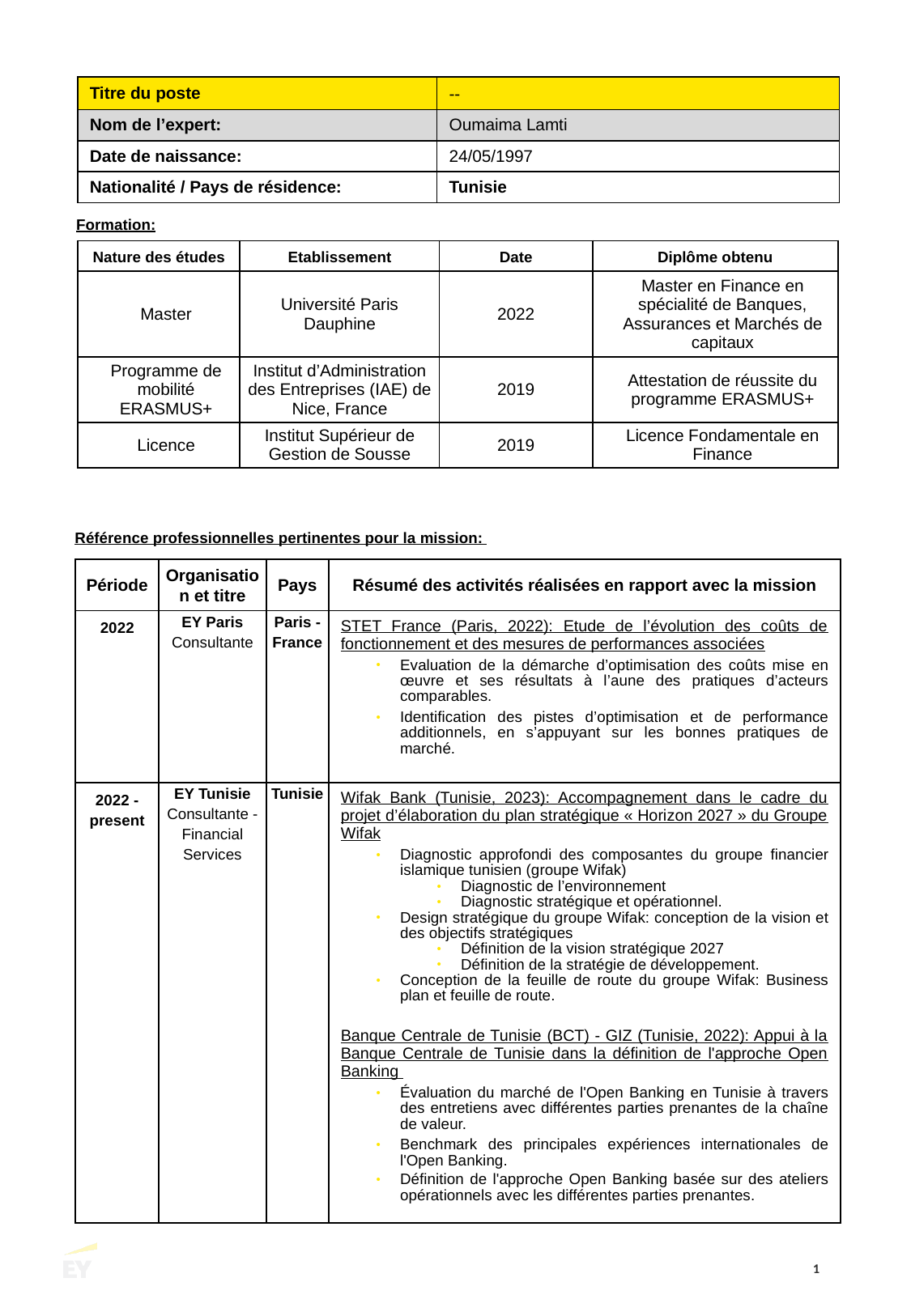

| Titre du poste | -- |
| --- | --- |
| Nom de l’expert: | Oumaima Lamti |
| Date de naissance: | 24/05/1997 |
| Nationalité / Pays de résidence: | Tunisie |
Formation:
| Nature des études | Etablissement | Date | Diplôme obtenu |
| --- | --- | --- | --- |
| Master | Université Paris Dauphine | 2022 | Master en Finance en spécialité de Banques, Assurances et Marchés de capitaux |
| Programme de mobilité ERASMUS+ | Institut d’Administration des Entreprises (IAE) de Nice, France | 2019 | Attestation de réussite du programme ERASMUS+ |
| Licence | Institut Supérieur de Gestion de Sousse | 2019 | Licence Fondamentale en Finance |
Référence professionnelles pertinentes pour la mission:
| Période | Organisation et titre | Pays | Résumé des activités réalisées en rapport avec la mission |
| --- | --- | --- | --- |
| 2022 | EY Paris Consultante | Paris - France | STET France (Paris, 2022): Etude de l’évolution des coûts de fonctionnement et des mesures de performances associées Evaluation de la démarche d’optimisation des coûts mise en œuvre et ses résultats à l’aune des pratiques d’acteurs comparables. Identification des pistes d’optimisation et de performance additionnels, en s’appuyant sur les bonnes pratiques de marché. |
| 2022 - present | EY Tunisie Consultante -Financial Services | Tunisie | Wifak Bank (Tunisie, 2023): Accompagnement dans le cadre du projet d’élaboration du plan stratégique « Horizon 2027 » du Groupe Wifak Diagnostic approfondi des composantes du groupe financier islamique tunisien (groupe Wifak) Diagnostic de l’environnement Diagnostic stratégique et opérationnel. Design stratégique du groupe Wifak: conception de la vision et des objectifs stratégiques Définition de la vision stratégique 2027 Définition de la stratégie de développement. Conception de la feuille de route du groupe Wifak: Business plan et feuille de route. Banque Centrale de Tunisie (BCT) - GIZ (Tunisie, 2022): Appui à la Banque Centrale de Tunisie dans la définition de l'approche Open Banking Évaluation du marché de l'Open Banking en Tunisie à travers des entretiens avec différentes parties prenantes de la chaîne de valeur. Benchmark des principales expériences internationales de l'Open Banking. Définition de l'approche Open Banking basée sur des ateliers opérationnels avec les différentes parties prenantes. |